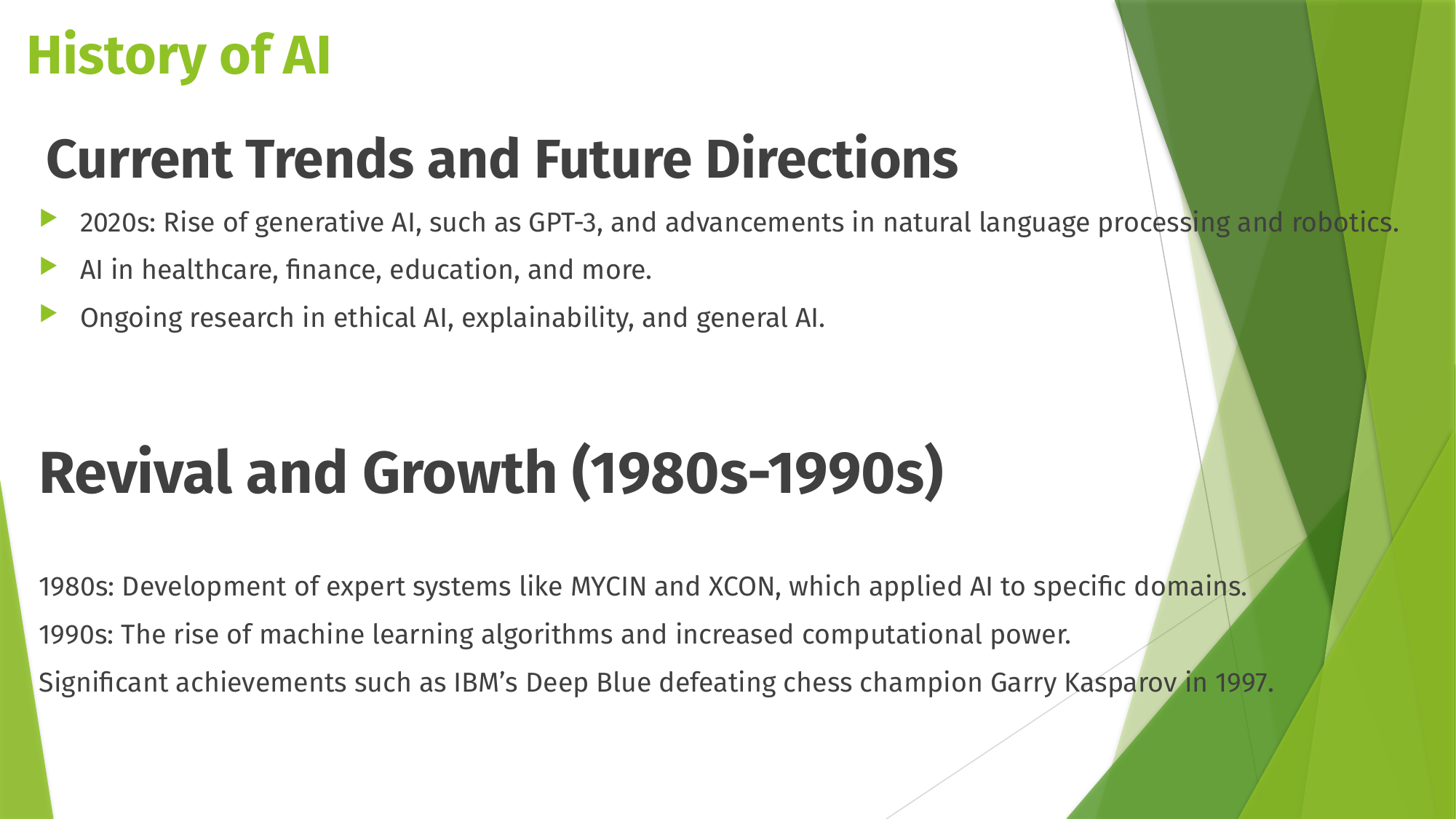

# History of AI
 Current Trends and Future Directions
2020s: Rise of generative AI, such as GPT-3, and advancements in natural language processing and robotics.
AI in healthcare, finance, education, and more.
Ongoing research in ethical AI, explainability, and general AI.

Revival and Growth (1980s-1990s)

1980s: Development of expert systems like MYCIN and XCON, which applied AI to specific domains.
1990s: The rise of machine learning algorithms and increased computational power.
Significant achievements such as IBM’s Deep Blue defeating chess champion Garry Kasparov in 1997.